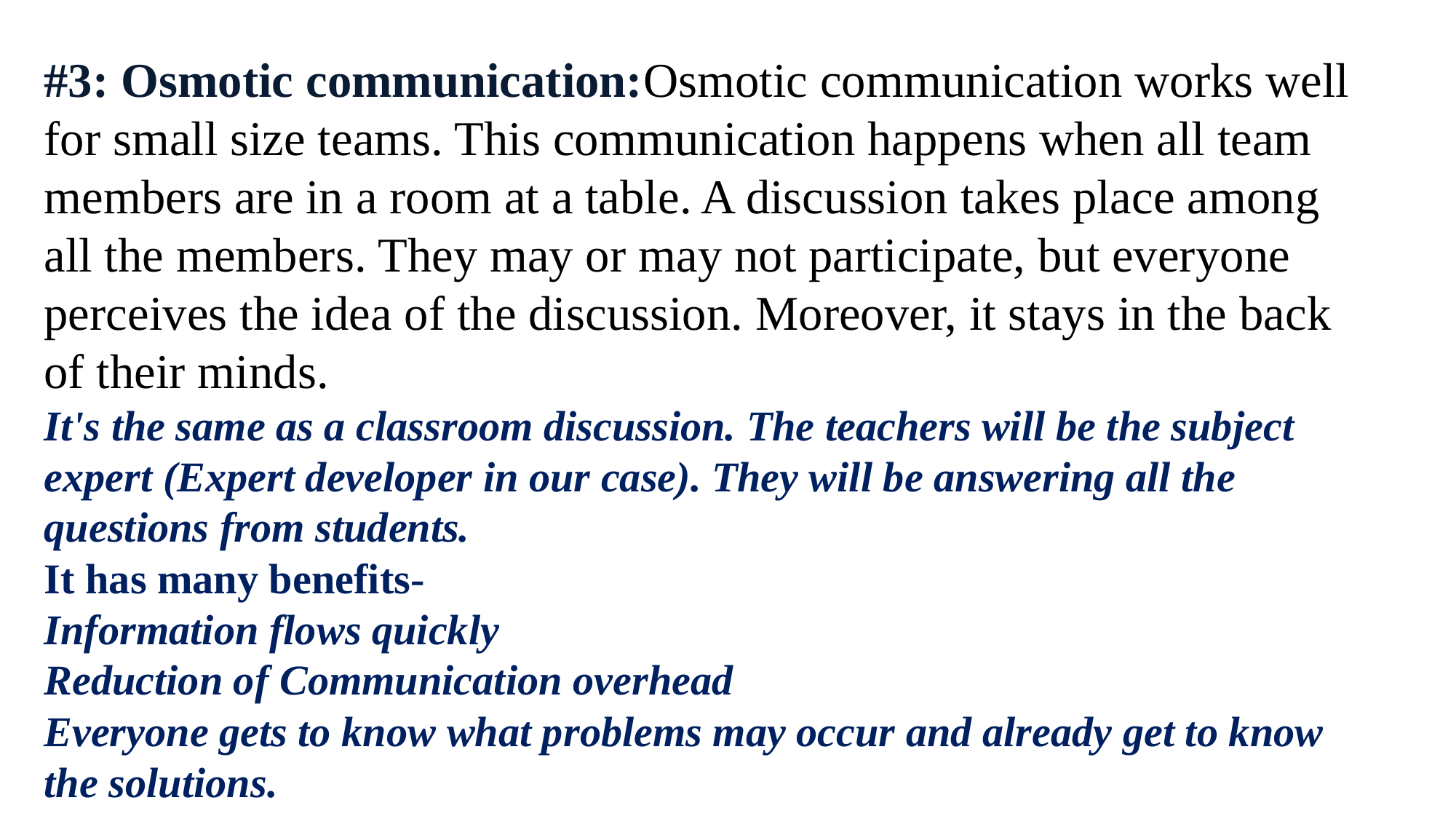

#3: Osmotic communication:Osmotic communication works well for small size teams. This communication happens when all team members are in a room at a table. A discussion takes place among all the members. They may or may not participate, but everyone perceives the idea of the discussion. Moreover, it stays in the back of their minds.
It's the same as a classroom discussion. The teachers will be the subject expert (Expert developer in our case). They will be answering all the questions from students.
It has many benefits-
Information flows quickly
Reduction of Communication overhead
Everyone gets to know what problems may occur and already get to know the solutions.